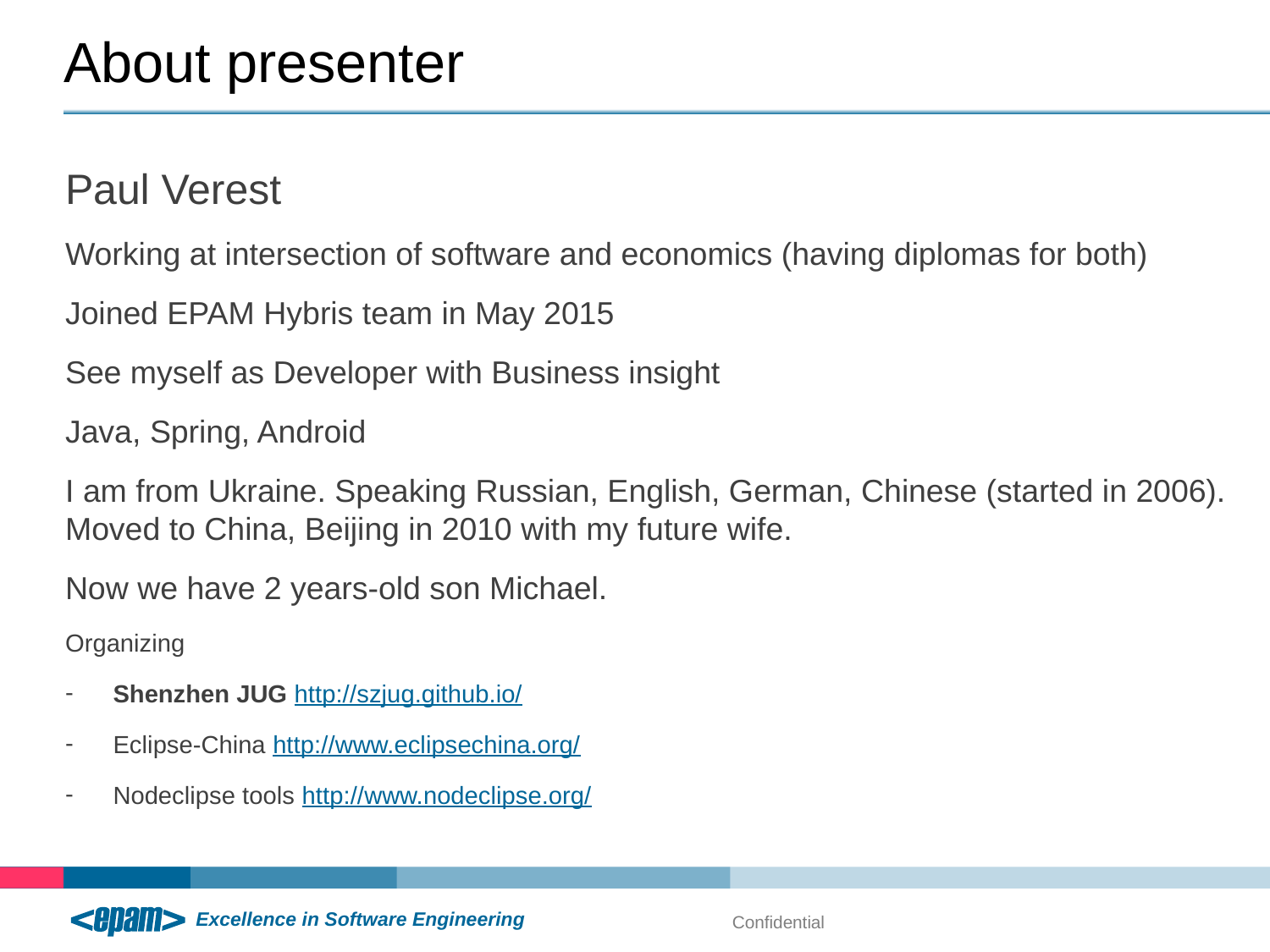

# About presenter
Paul Verest
Working at intersection of software and economics (having diplomas for both)
Joined EPAM Hybris team in May 2015
See myself as Developer with Business insight
Java, Spring, Android
I am from Ukraine. Speaking Russian, English, German, Chinese (started in 2006). Moved to China, Beijing in 2010 with my future wife.
Now we have 2 years-old son Michael.
Organizing
Shenzhen JUG http://szjug.github.io/
Eclipse-China http://www.eclipsechina.org/
Nodeclipse tools http://www.nodeclipse.org/

Confidential